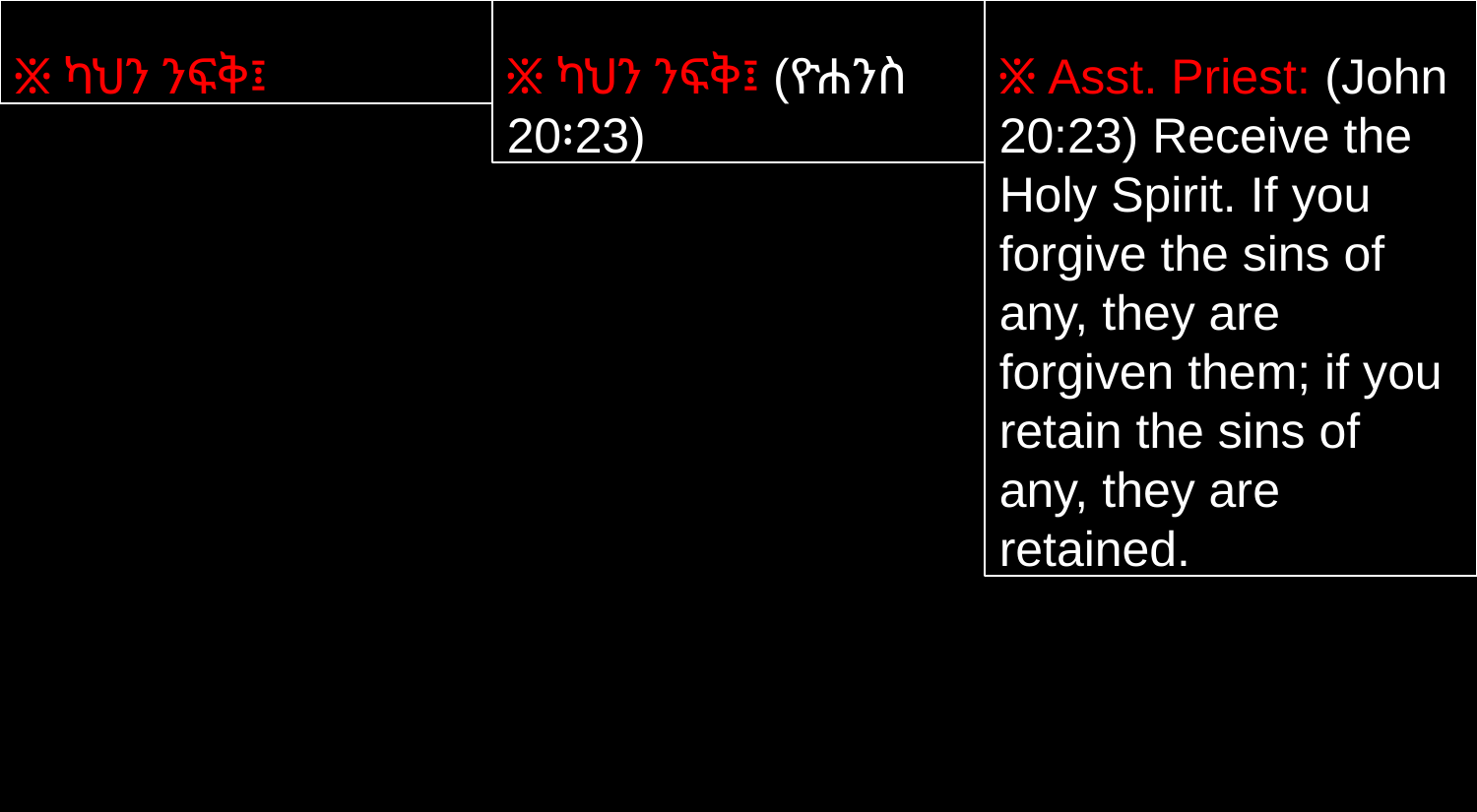

፠ ካህን ንፍቅ፤

፠ ካህን ንፍቅ፤ (ዮሐንስ 20፡23)

፠ Asst. Priest: (John 20:23) Receive the Holy Spirit. If you forgive the sins of any, they are forgiven them; if you retain the sins of any, they are retained.